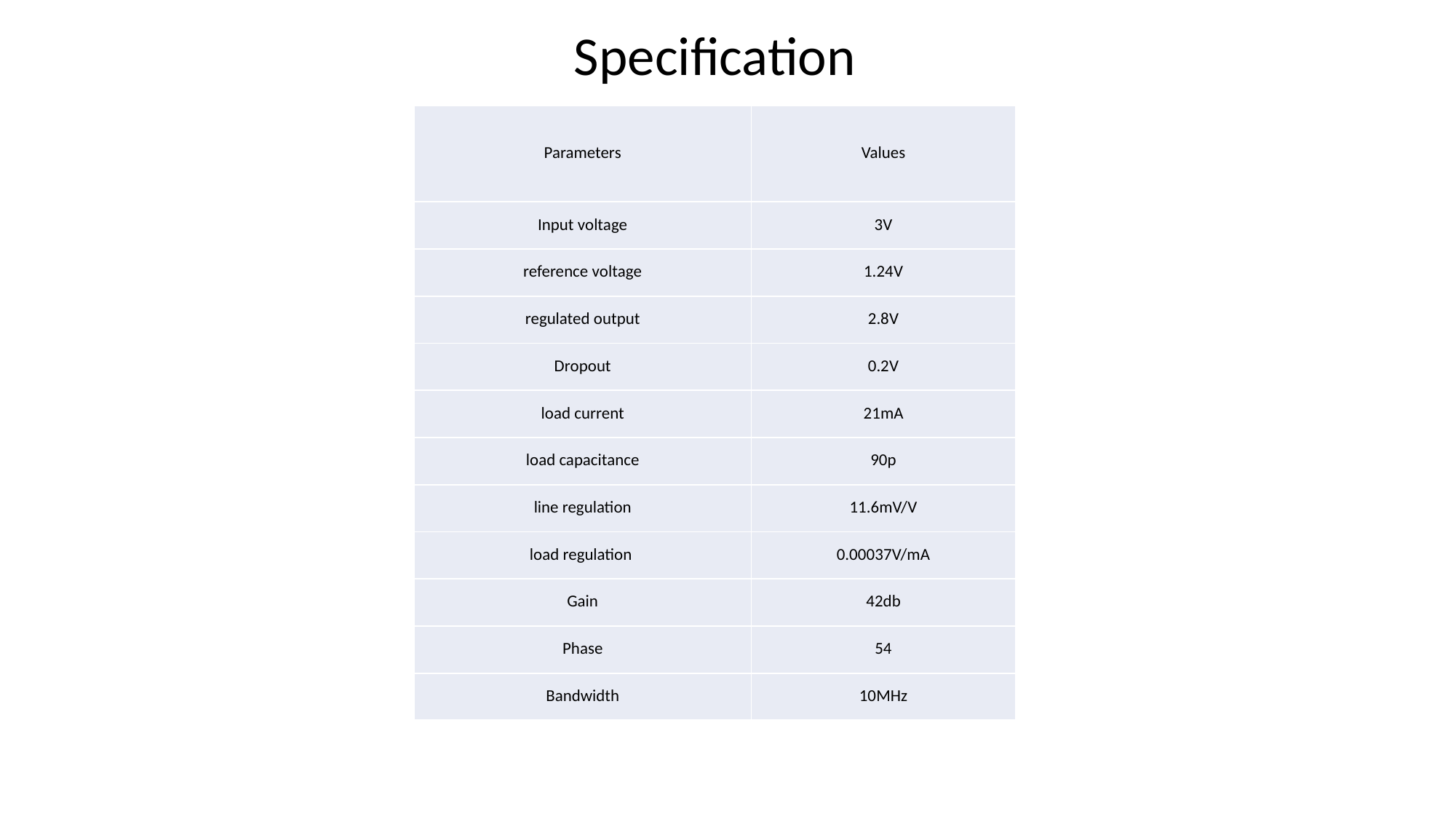

Specification
| Parameters | Values |
| --- | --- |
| Input voltage | 3V |
| reference voltage | 1.24V |
| regulated output | 2.8V |
| Dropout | 0.2V |
| load current | 21mA |
| load capacitance | 90p |
| line regulation | 11.6mV/V |
| load regulation | 0.00037V/mA |
| Gain | 42db |
| Phase | 54 |
| Bandwidth | 10MHz |